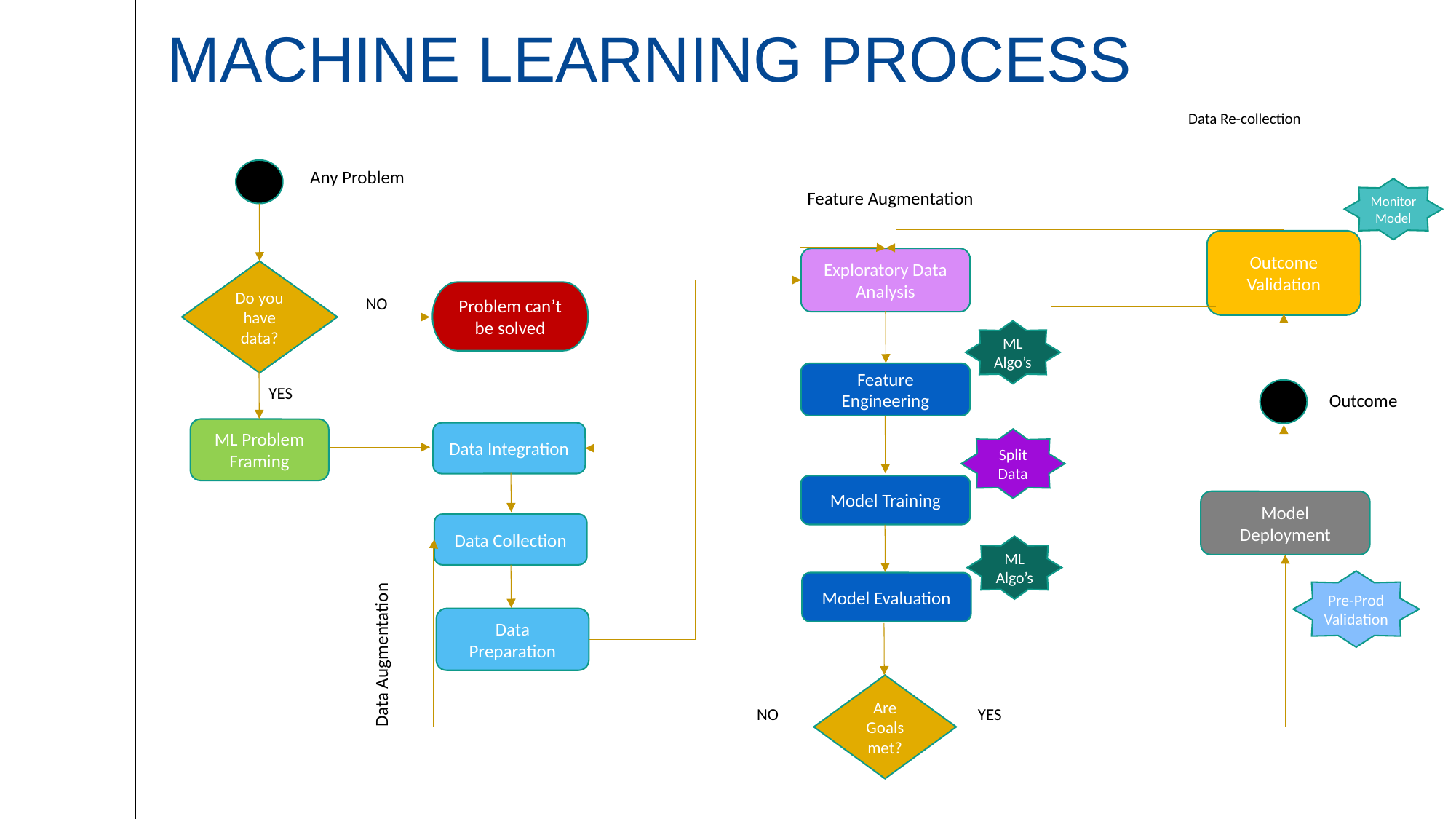

# Machine learning process
Data Re-collection

Any Problem
Monitor
Model
Feature Augmentation
Outcome Validation
Exploratory Data Analysis
Do you have data?
Problem can’t be solved
NO
ML Algo’s
Feature Engineering
YES

Outcome
ML Problem Framing
Data Integration
Split
Data
Model Training
Model Deployment
Data Collection
ML Algo’s
Pre-Prod
Validation
Model Evaluation
Data Preparation
Data Augmentation
Are Goals met?
NO
YES